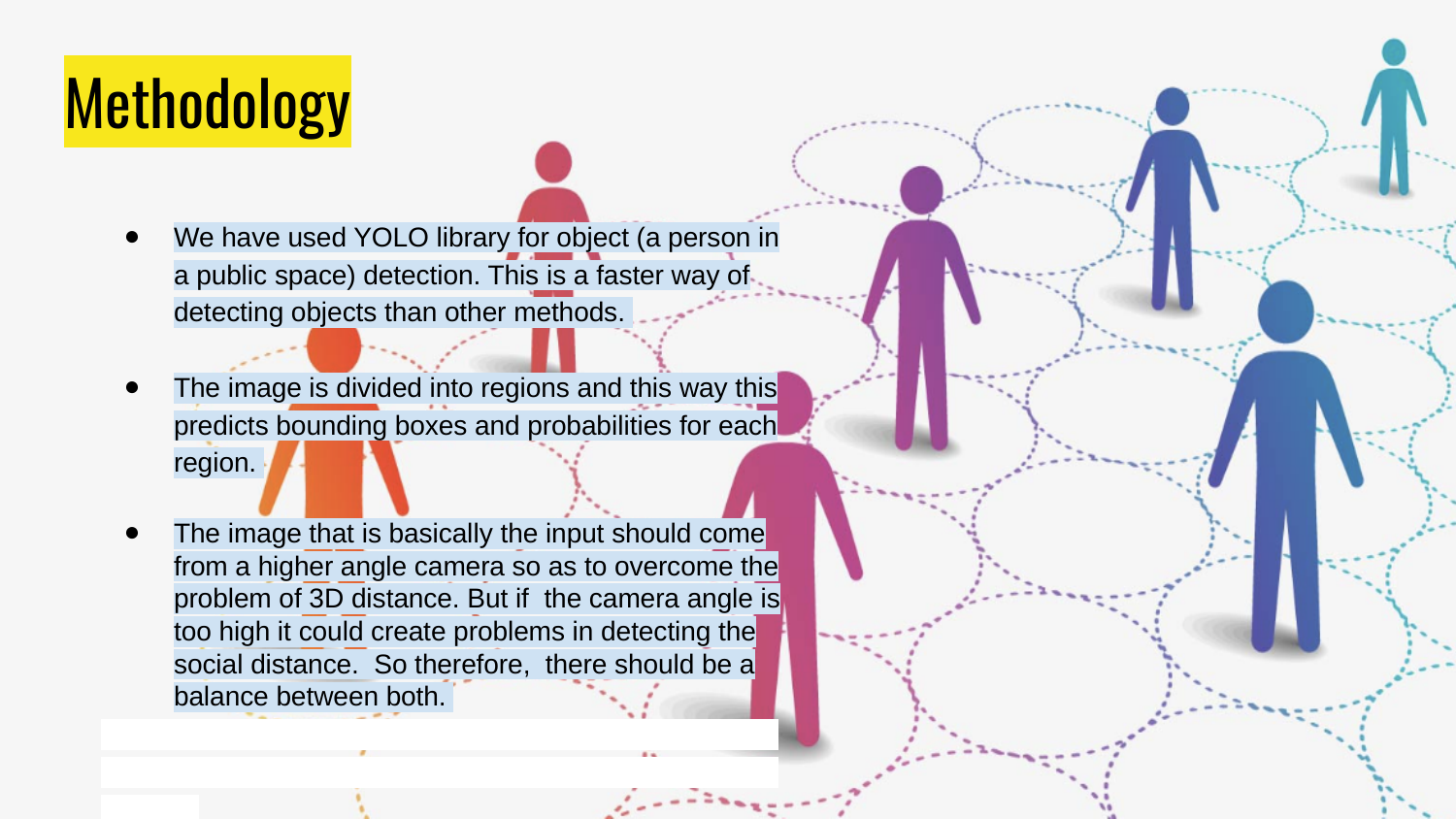

# Methodology
We have used YOLO library for object (a person in a public space) detection. This is a faster way of detecting objects than other methods.

The image is divided into regions and this way this predicts bounding boxes and probabilities for each region.

The image that is basically the input should come from a higher angle camera so as to overcome the problem of 3D distance. But if  the camera angle is too high it could create problems in detecting the social distance.  So therefore,  there should be a balance between both.